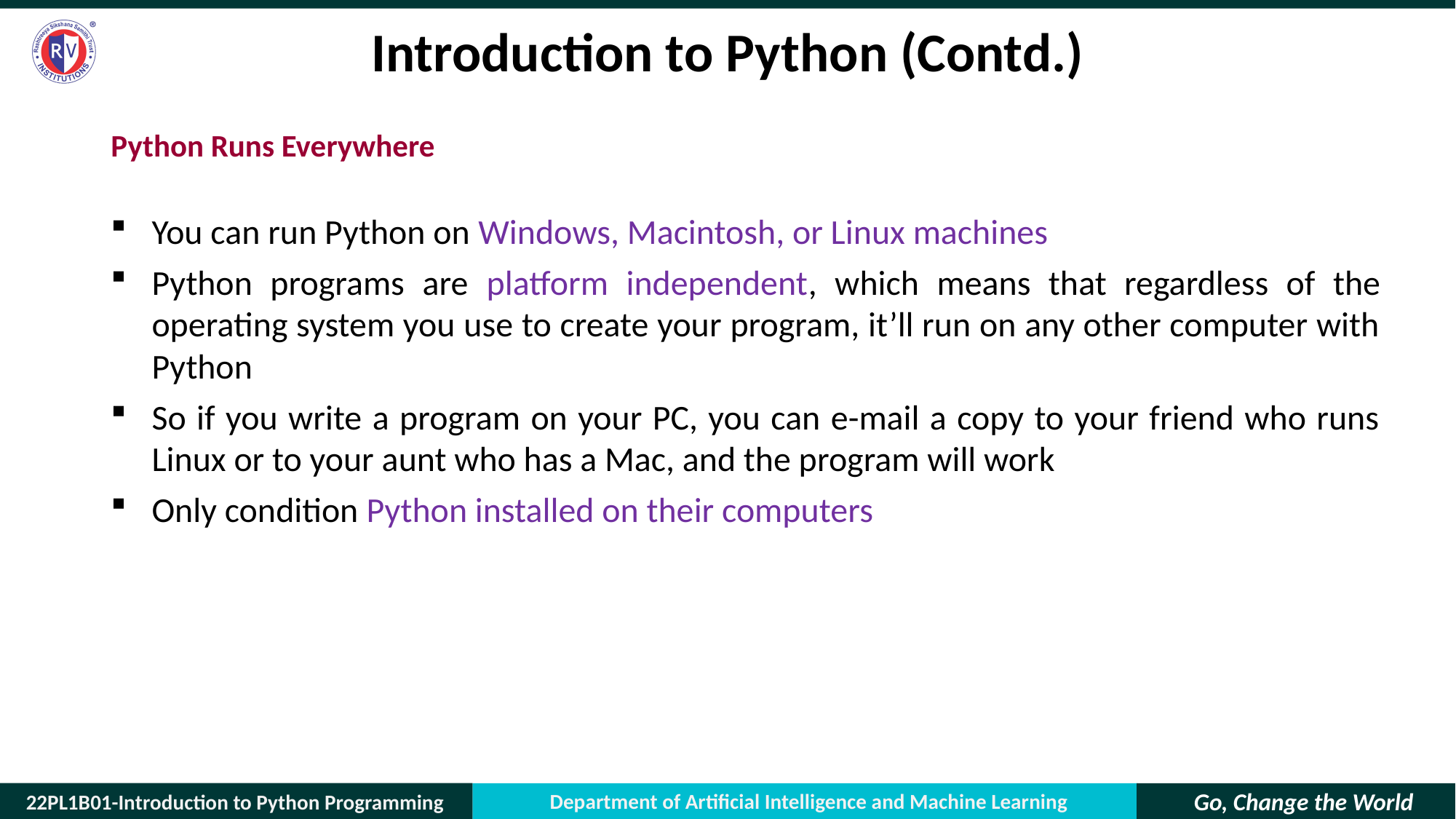

# Introduction to Python (Contd.)
Python Runs Everywhere
You can run Python on Windows, Macintosh, or Linux machines
Python programs are platform independent, which means that regardless of the operating system you use to create your program, it’ll run on any other computer with Python
So if you write a program on your PC, you can e-mail a copy to your friend who runs Linux or to your aunt who has a Mac, and the program will work
Only condition Python installed on their computers